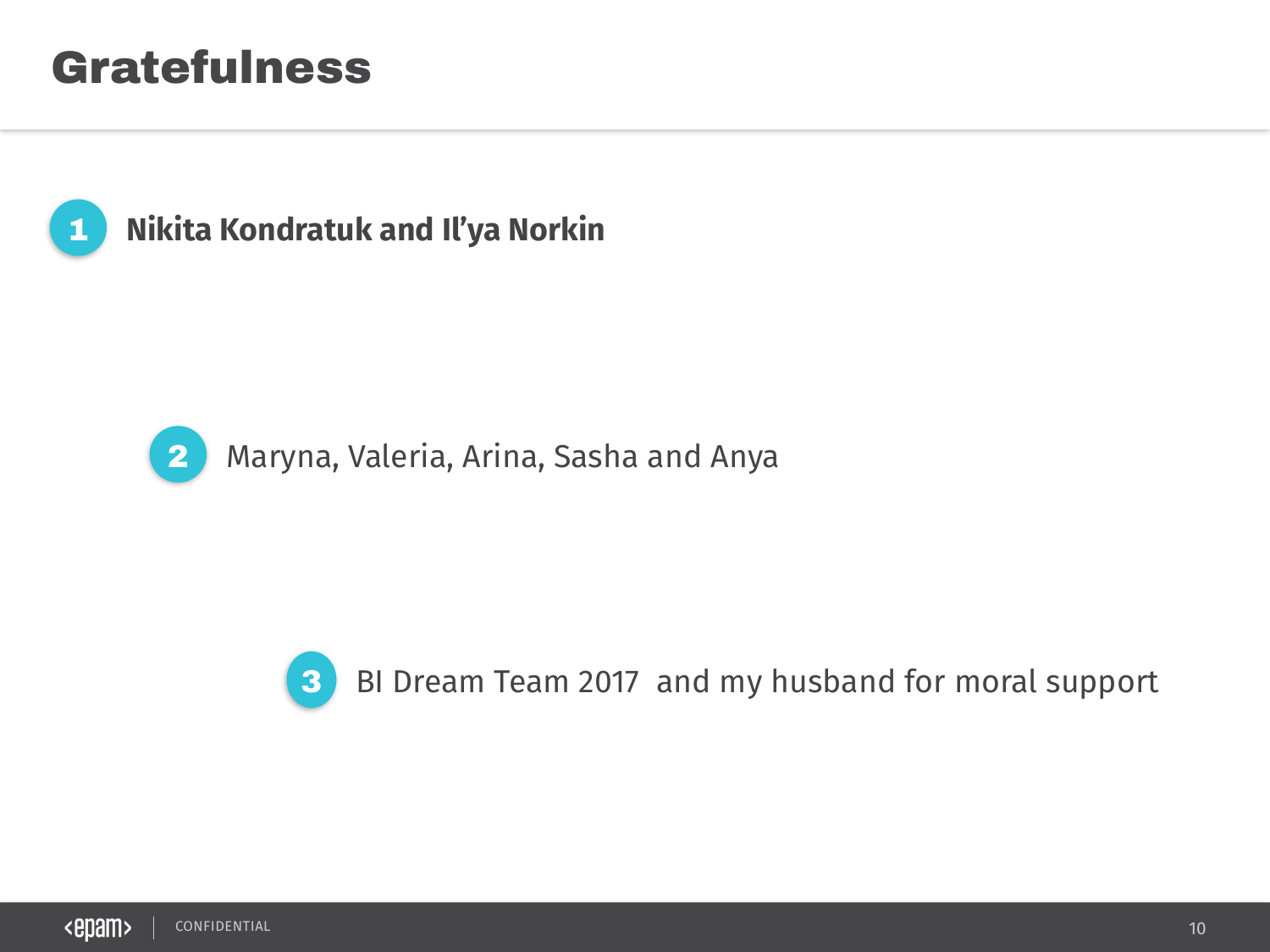

Gratefulness

1
Nikita Kondratuk and Il’ya Norkin

2
Maryna, Valeria, Arina, Sasha and Anya

3
BI Dream Team 2017  and my husband for moral support